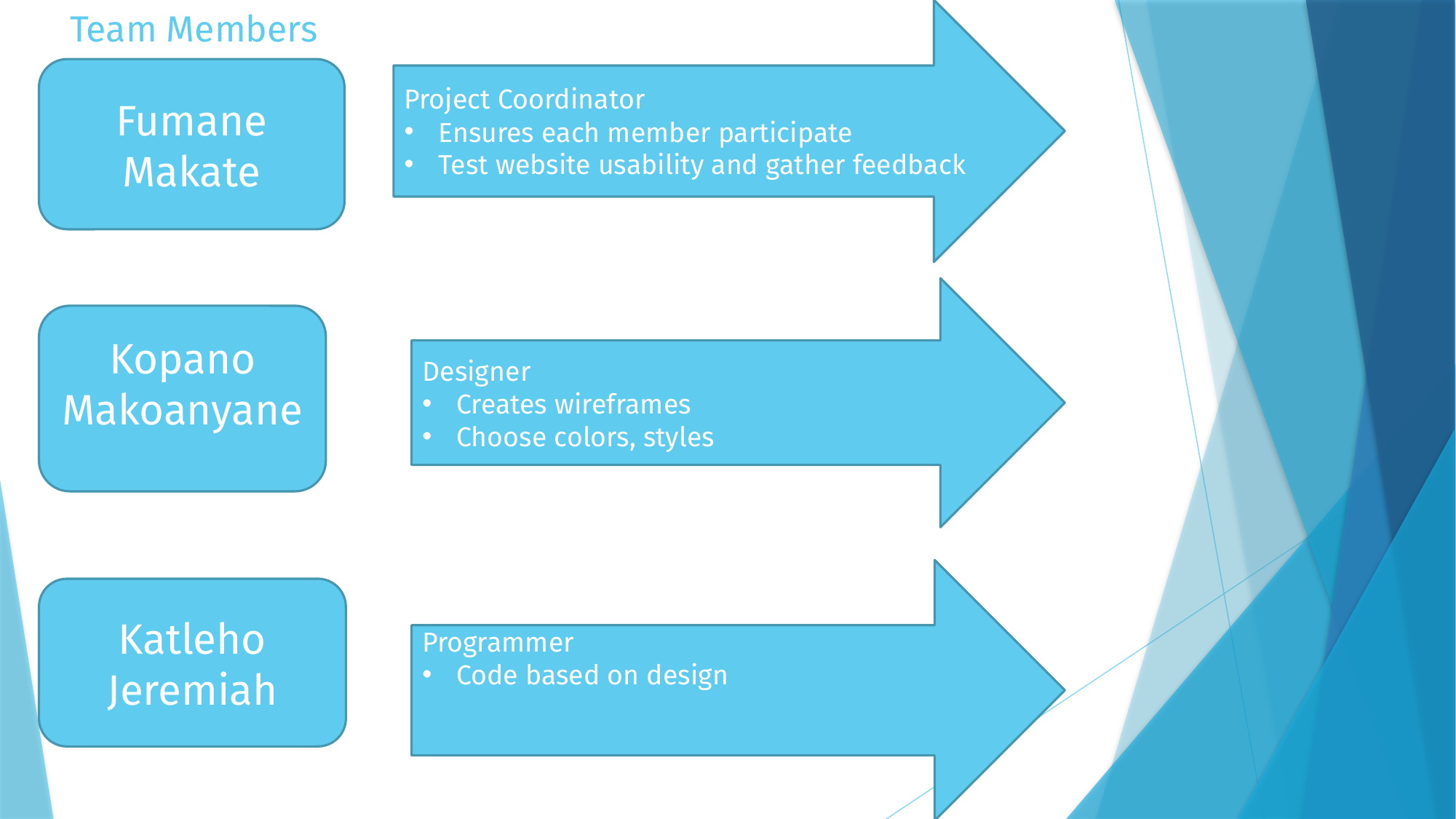

# Team Members
Project Coordinator
Ensures each member participate
Test website usability and gather feedback

Fumane Makate
Designer
Creates wireframes
Choose colors, styles
Kopano Makoanyane

Programmer
Code based on design

Katleho Jeremiah